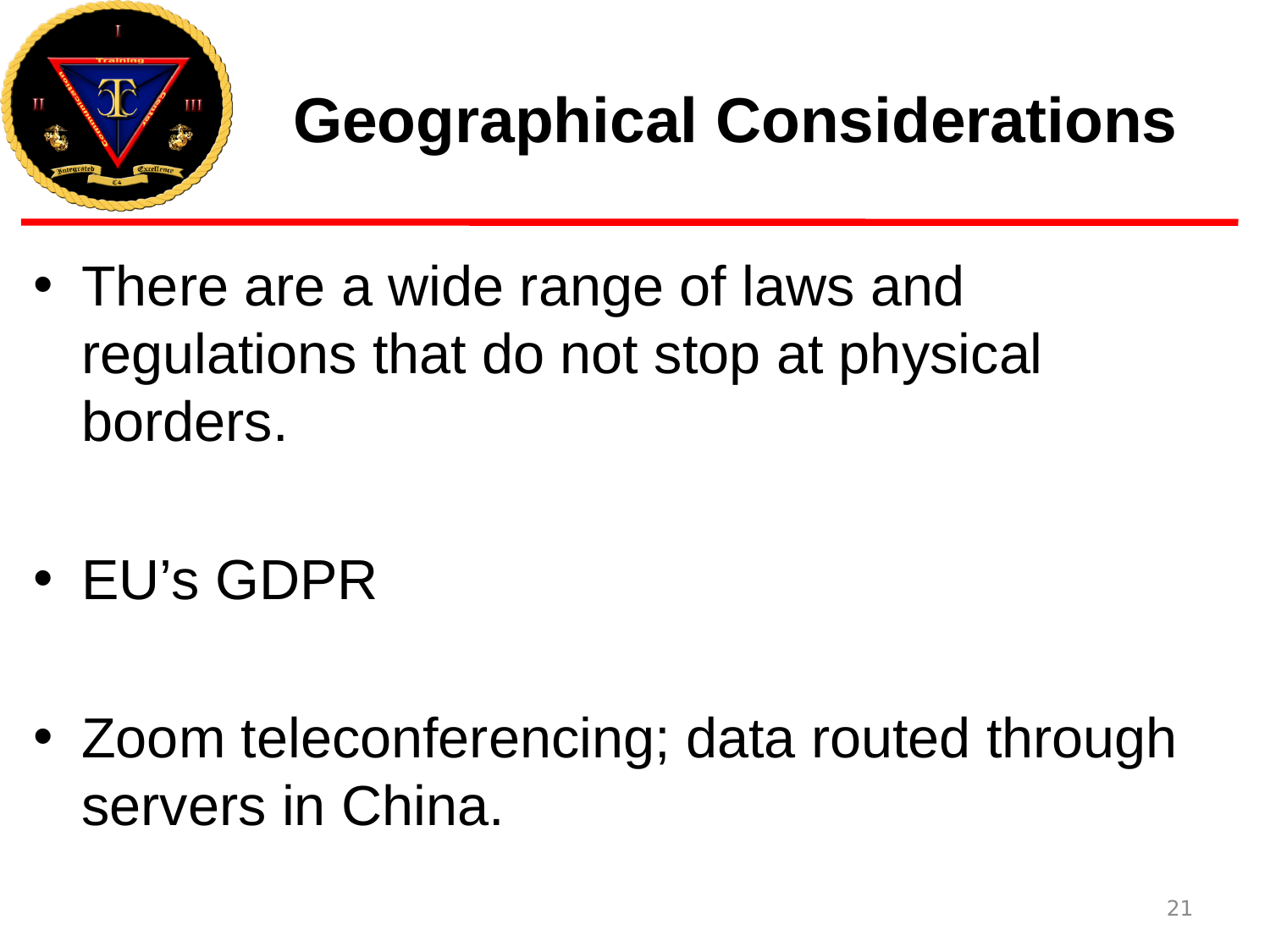

# Geographical Considerations
There are a wide range of laws and regulations that do not stop at physical borders.

EU’s GDPR

Zoom teleconferencing; data routed through servers in China.
21